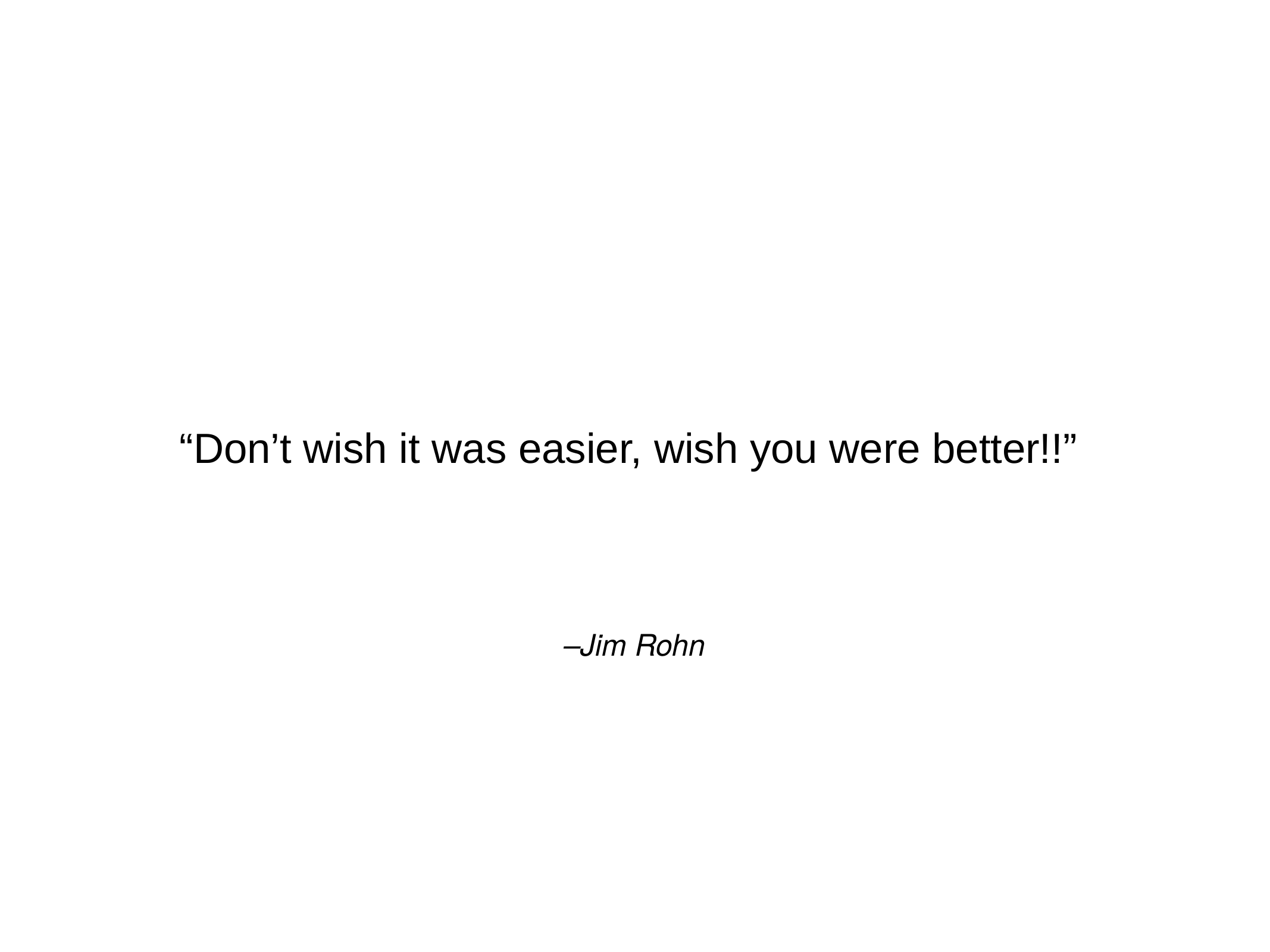

“Don’t wish it was easier, wish you were better!!”
–Jim Rohn